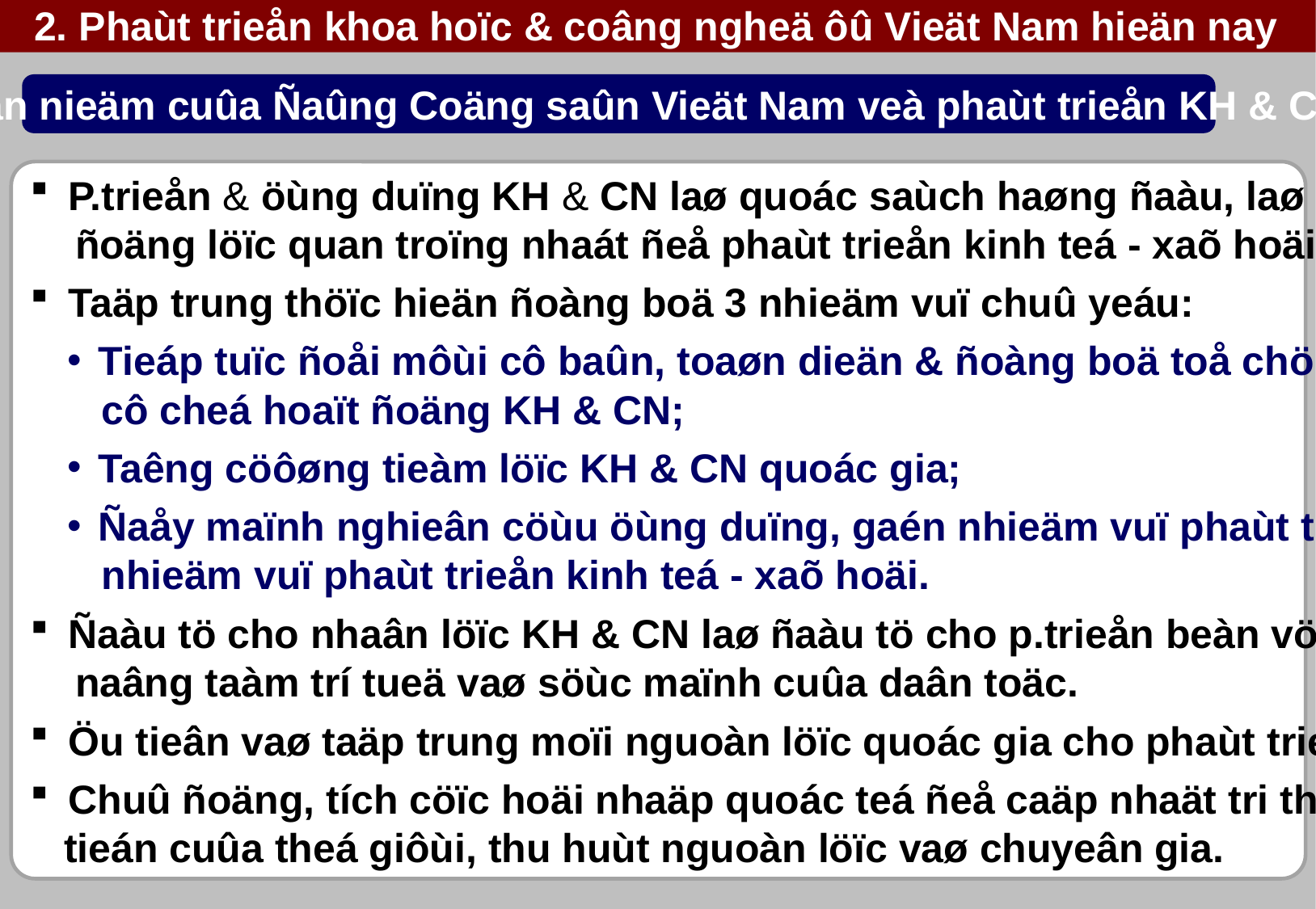

2. Phaùt trieån khoa hoïc & coâng ngheä ôû Vieät Nam hieän nay
Quan nieäm cuûa Ñaûng Coäng saûn Vieät Nam veà phaùt trieån KH & CN
P.trieån & öùng duïng KH & CN laø quoác saùch haøng ñaàu, laø moät trong nhöõng
    ñoäng löïc quan troïng nhaát ñeå phaùt trieån kinh teá - xaõ hoäi & baûo veä Toå quoác;
Taäp trung thöïc hieän ñoàng boä 3 nhieäm vuï chuû yeáu:
Tieáp tuïc ñoåi môùi cô baûn, toaøn dieän & ñoàng boä toå chöùc, cô cheá quaûn lyù,
   cô cheá hoaït ñoäng KH & CN;
Taêng cöôøng tieàm löïc KH & CN quoác gia;
Ñaåy maïnh nghieân cöùu öùng duïng, gaén nhieäm vuï phaùt trieån KH & CN vôùi
   nhieäm vuï phaùt trieån kinh teá - xaõ hoäi.
Ñaàu tö cho nhaân löïc KH & CN laø ñaàu tö cho p.trieån beàn vöõng, tröïc tieáp
    naâng taàm trí tueä vaø söùc maïnh cuûa daân toäc.
Öu tieân vaø taäp trung moïi nguoàn löïc quoác gia cho phaùt trieån KH & CN.
Chuû ñoäng, tích cöïc hoäi nhaäp quoác teá ñeå caäp nhaät tri thöùc KH & CN tieân
   tieán cuûa theá giôùi, thu huùt nguoàn löïc vaø chuyeân gia.